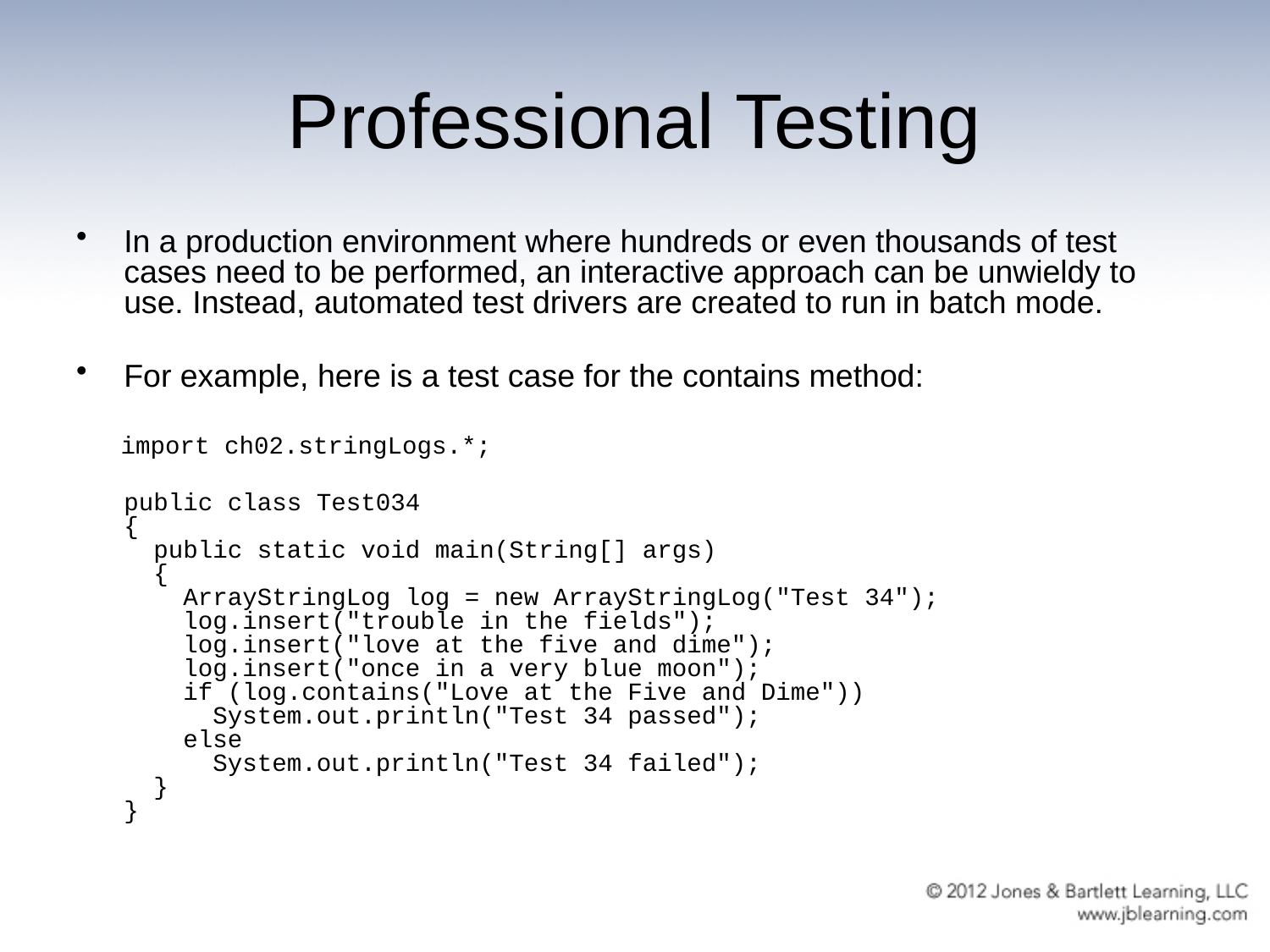

# Professional Testing
In a production environment where hundreds or even thousands of test cases need to be performed, an interactive approach can be unwieldy to use. Instead, automated test drivers are created to run in batch mode.

For example, here is a test case for the contains method:

   import ch02.stringLogs.*;

	public class Test034
{
  public static void main(String[] args)
  {
    ArrayStringLog log = new ArrayStringLog("Test 34");
    log.insert("trouble in the fields");
    log.insert("love at the five and dime");
    log.insert("once in a very blue moon");
    if (log.contains("Love at the Five and Dime"))
      System.out.println("Test 34 passed");
    else
      System.out.println("Test 34 failed");
  }
}